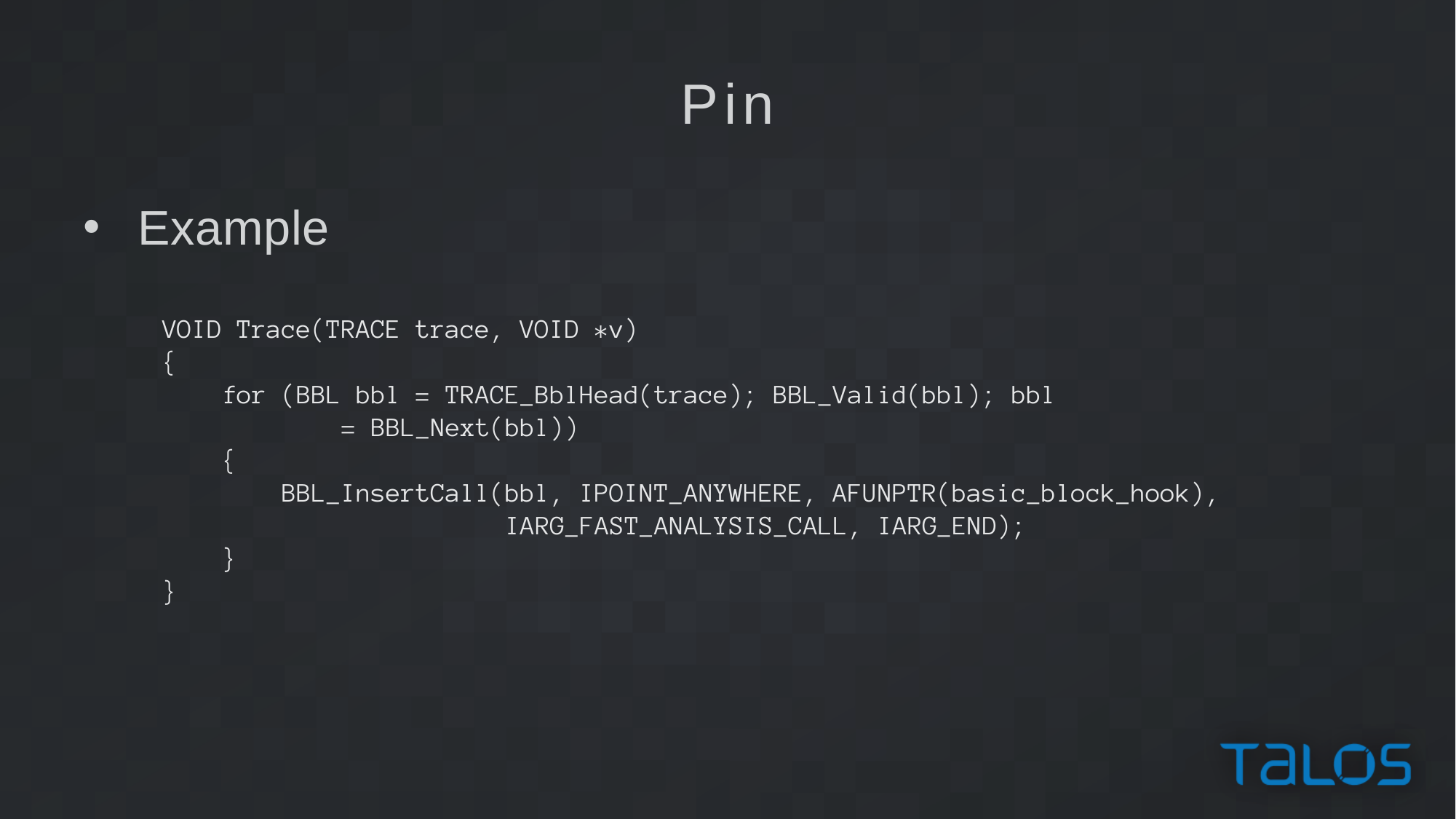

Pin
Example
VOID Trace(TRACE trace, VOID *v)
{
    for (BBL bbl = TRACE_BblHead(trace); BBL_Valid(bbl); bbl
            = BBL_Next(bbl))
    {
        BBL_InsertCall(bbl, IPOINT_ANYWHERE, AFUNPTR(basic_block_hook),
                       IARG_FAST_ANALYSIS_CALL, IARG_END);
    }
}